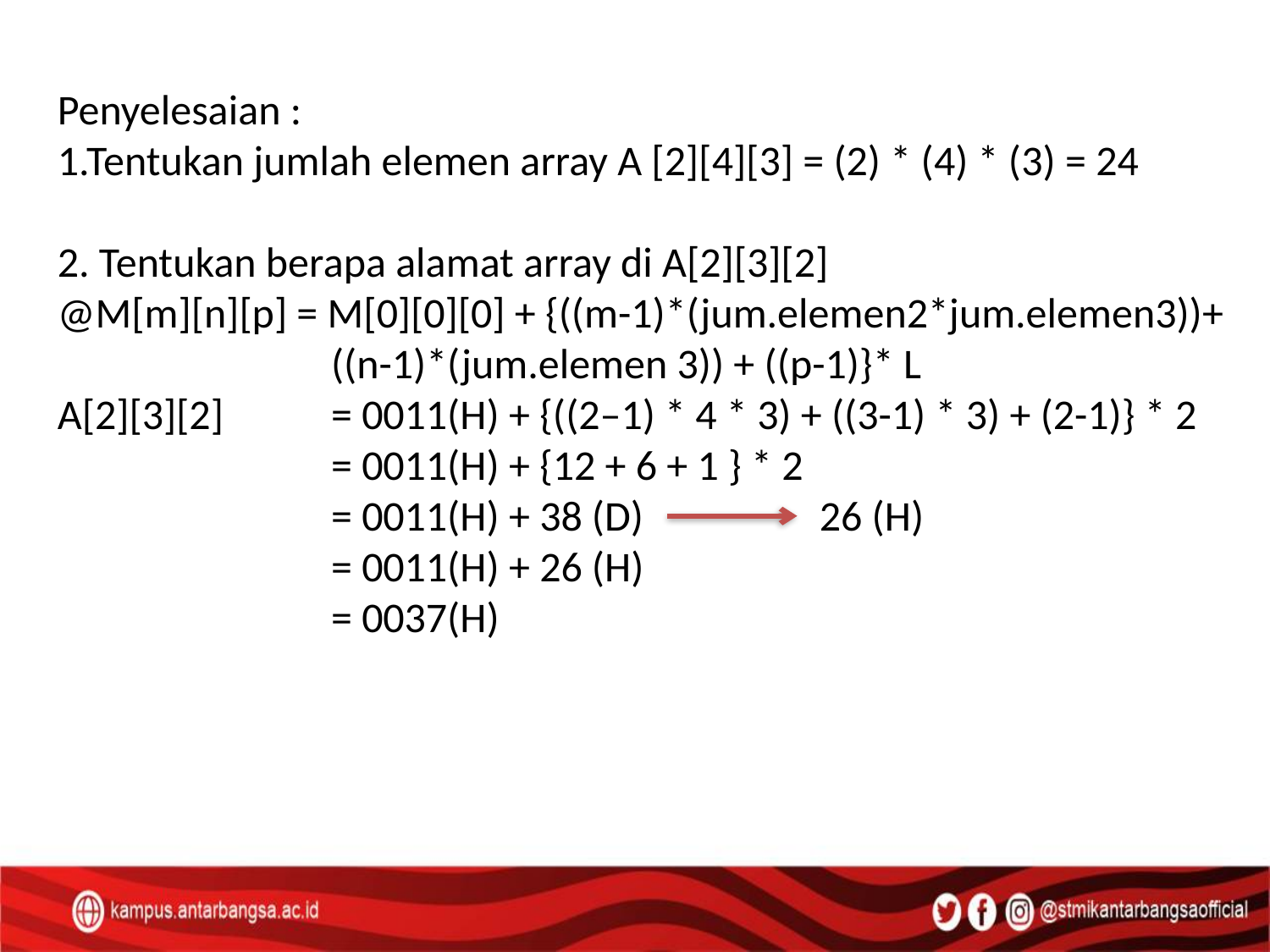

Penyelesaian :
1.Tentukan jumlah elemen array A [2][4][3] = (2) * (4) * (3) = 24

2. Tentukan berapa alamat array di A[2][3][2]
@M[m][n][p] = M[0][0][0] + {((m-1)*(jum.elemen2*jum.elemen3))+ 	((n-1)*(jum.elemen 3)) + ((p-1)}* L
A[2][3][2] 	= 0011(H) + {((2–1) * 4 * 3) + ((3-1) * 3) + (2-1)} * 2
	= 0011(H) + {12 + 6 + 1 } * 2
	= 0011(H) + 38 (D) 		26 (H)
	= 0011(H) + 26 (H)
	= 0037(H)